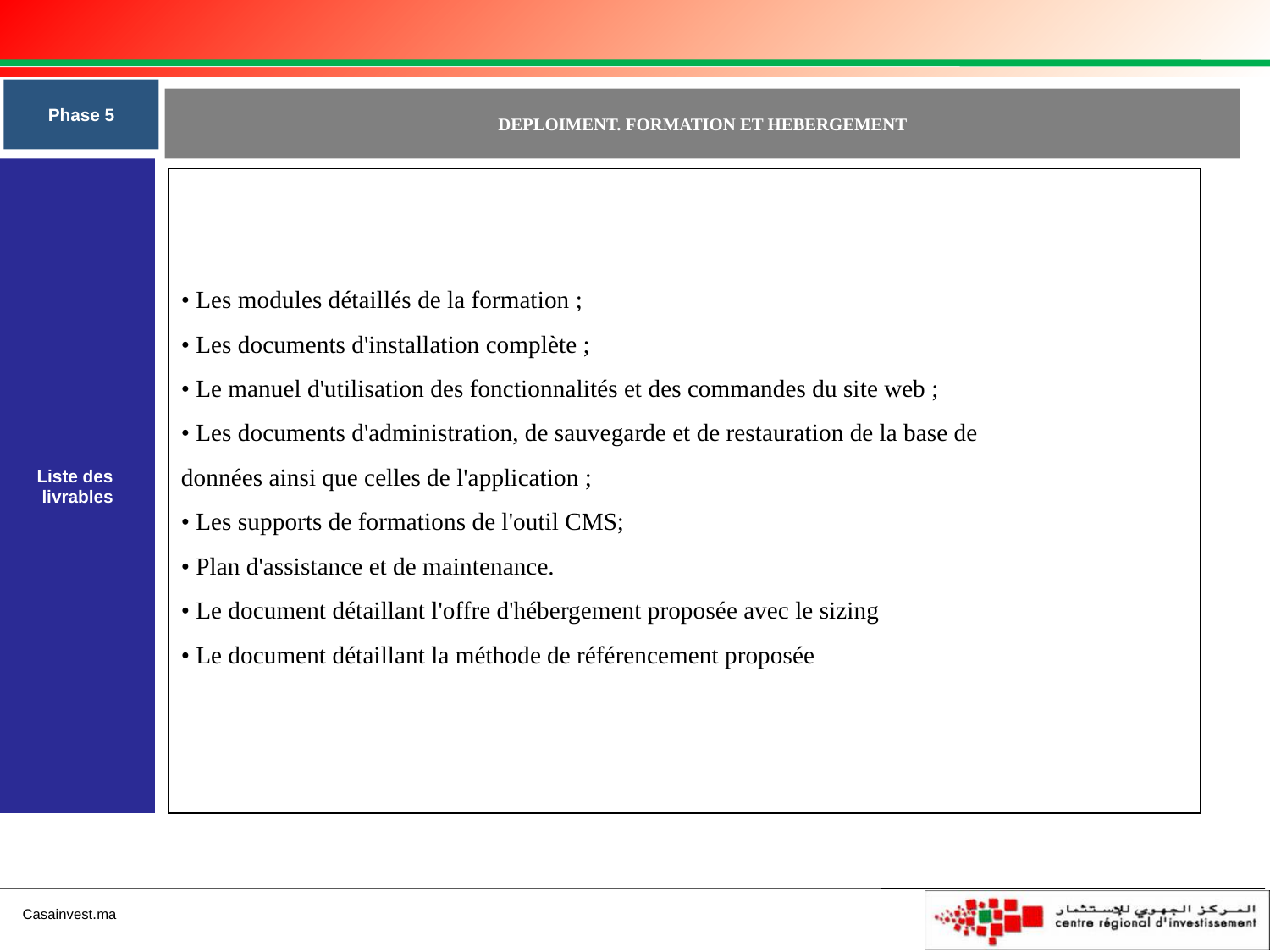

Phase 5
DEPLOIMENT. FORMATION ET HEBERGEMENT
Liste des
livrables
• Les modules détaillés de la formation ;
• Les documents d'installation complète ;
• Le manuel d'utilisation des fonctionnalités et des commandes du site web ;
• Les documents d'administration, de sauvegarde et de restauration de la base de
données ainsi que celles de l'application ;
• Les supports de formations de l'outil CMS;
• Plan d'assistance et de maintenance.
• Le document détaillant l'offre d'hébergement proposée avec le sizing
• Le document détaillant la méthode de référencement proposée